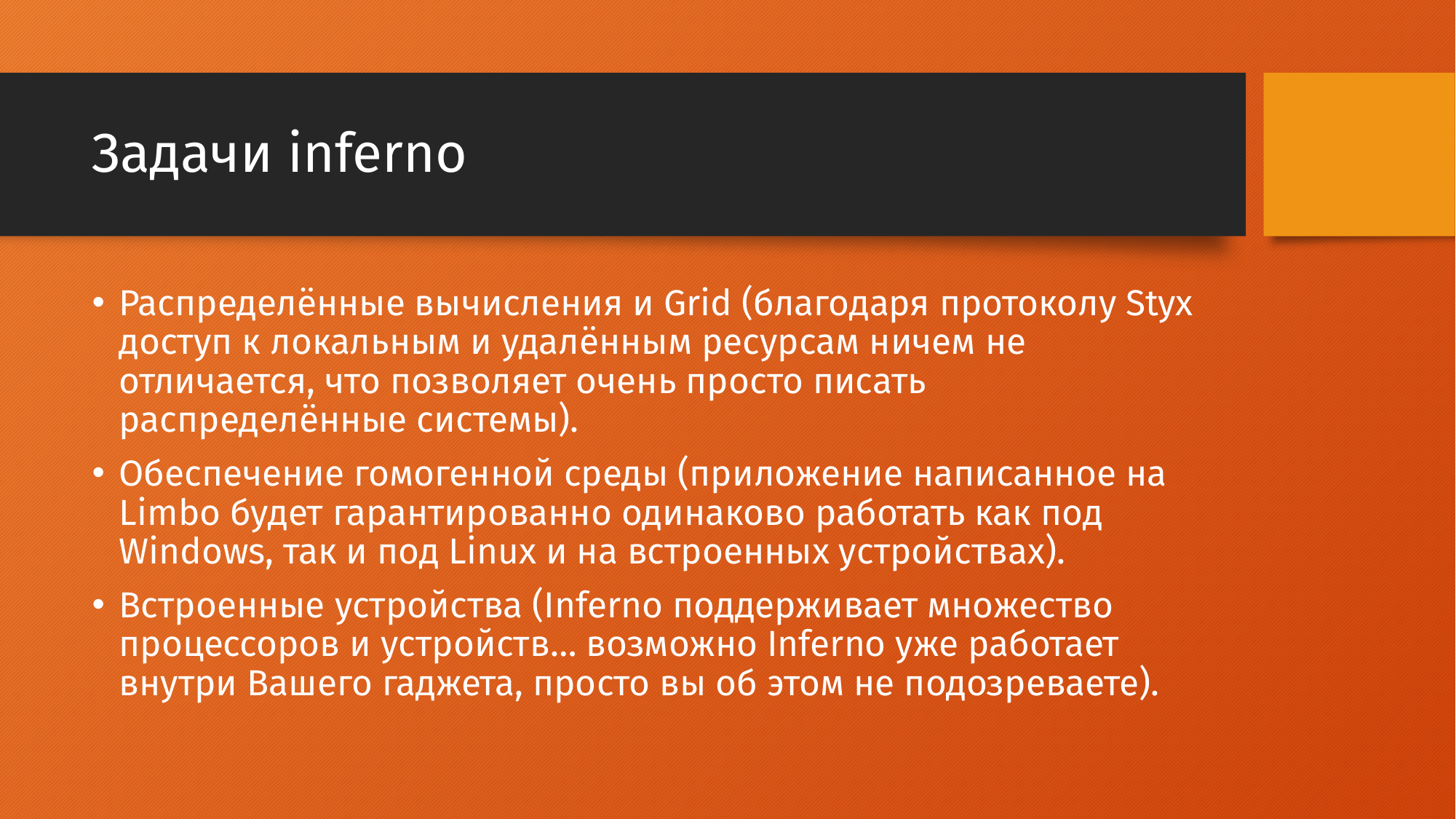

# Задачи inferno
Распределённые вычисления и Grid (благодаря протоколу Styx доступ к локальным и удалённым ресурсам ничем не отличается, что позволяет очень просто писать распределённые системы).
Обеспечение гомогенной среды (приложение написанное на Limbo будет гарантированно одинаково работать как под Windows, так и под Linux и на встроенных устройствах).
Встроенные устройства (Inferno поддерживает множество процессоров и устройств… возможно Inferno уже работает внутри Вашего гаджета, просто вы об этом не подозреваете).